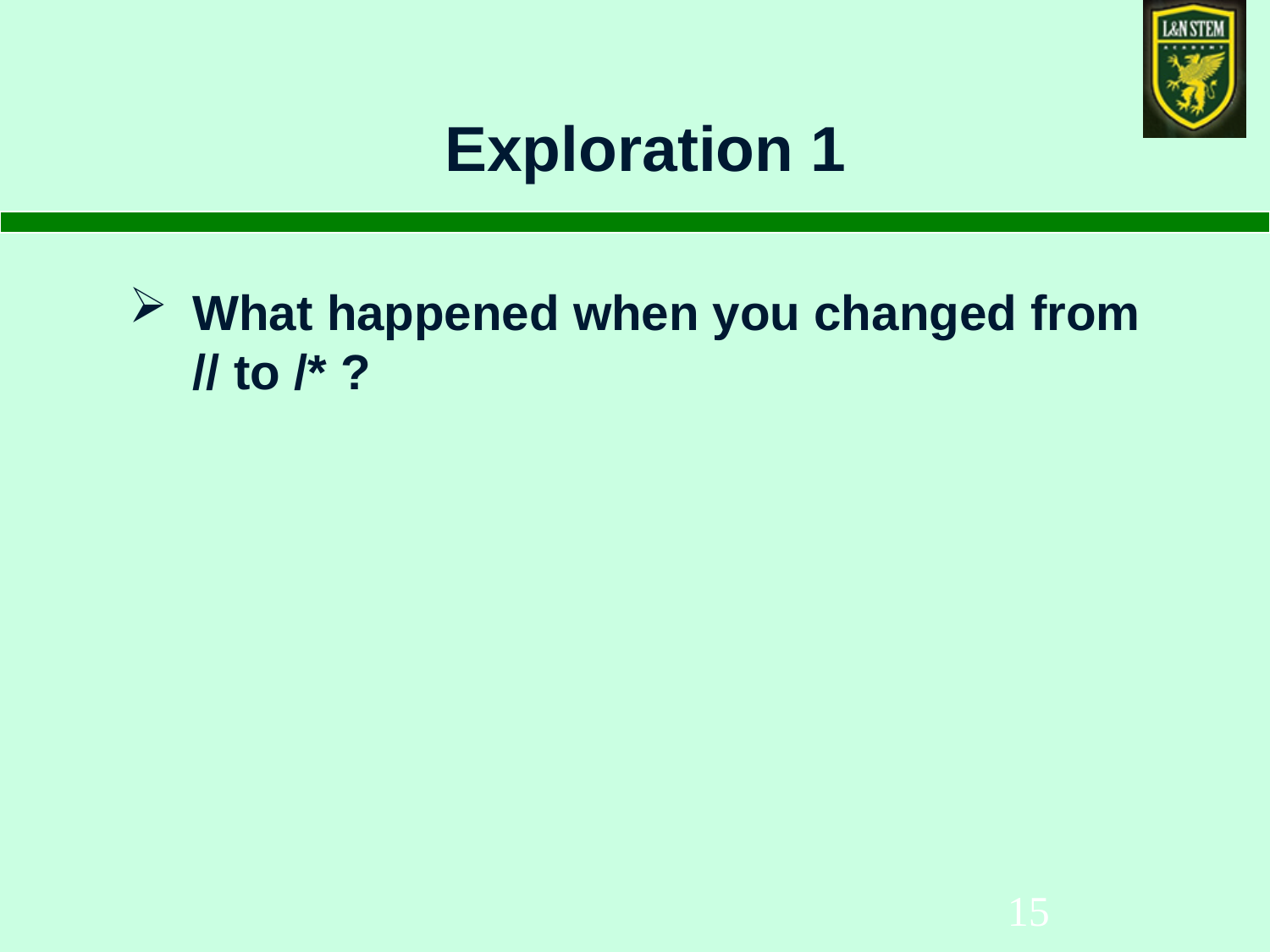

# Exploration 1
What happened when you changed from // to /* ?